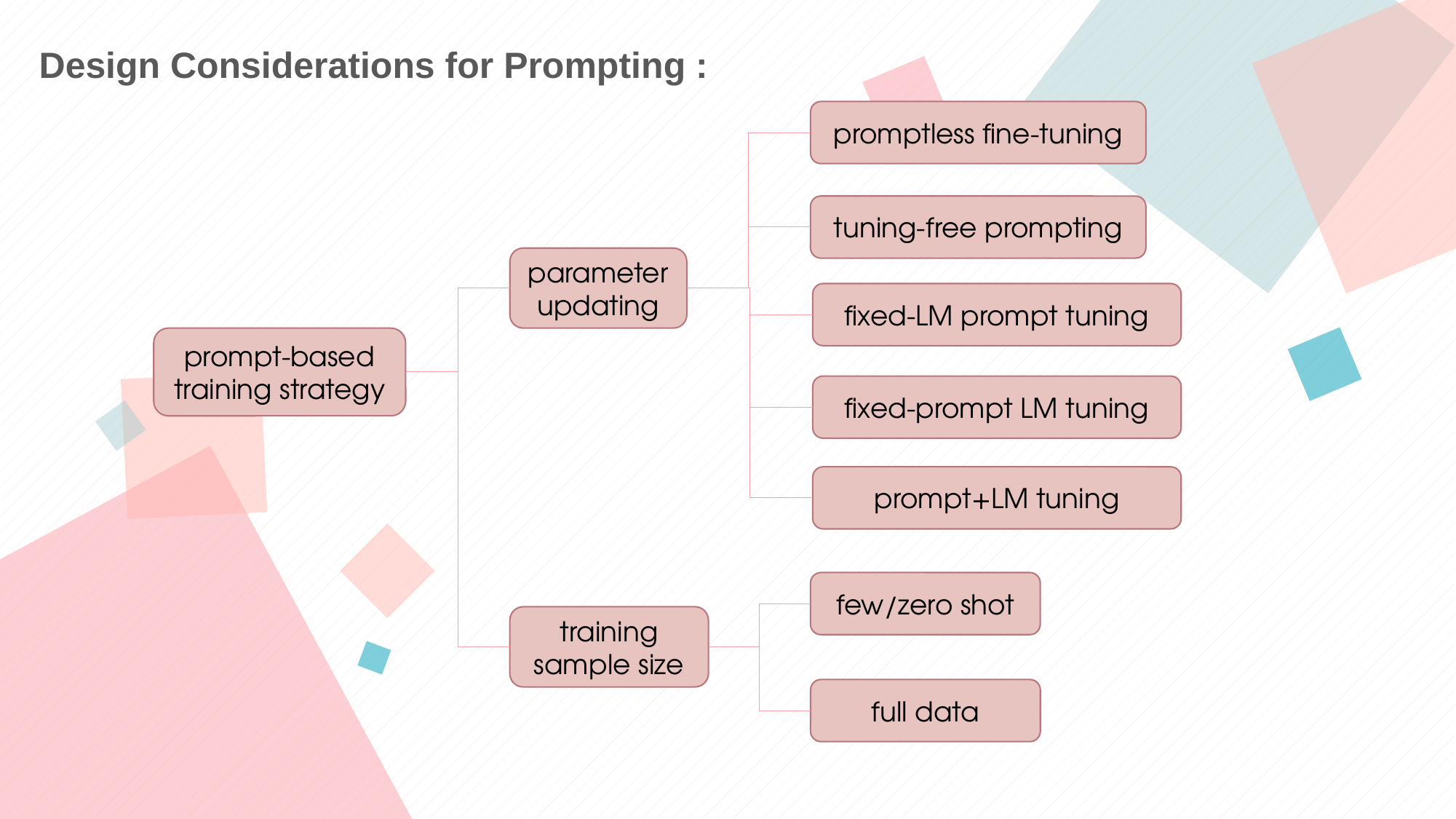

Design Considerations for Prompting :
promptless fine-tuning
tuning-free prompting
parameter updating
fixed-LM prompt tuning
prompt-based training strategy
fixed-prompt LM tuning
prompt+LM tuning
few/zero shot
training sample size
full data